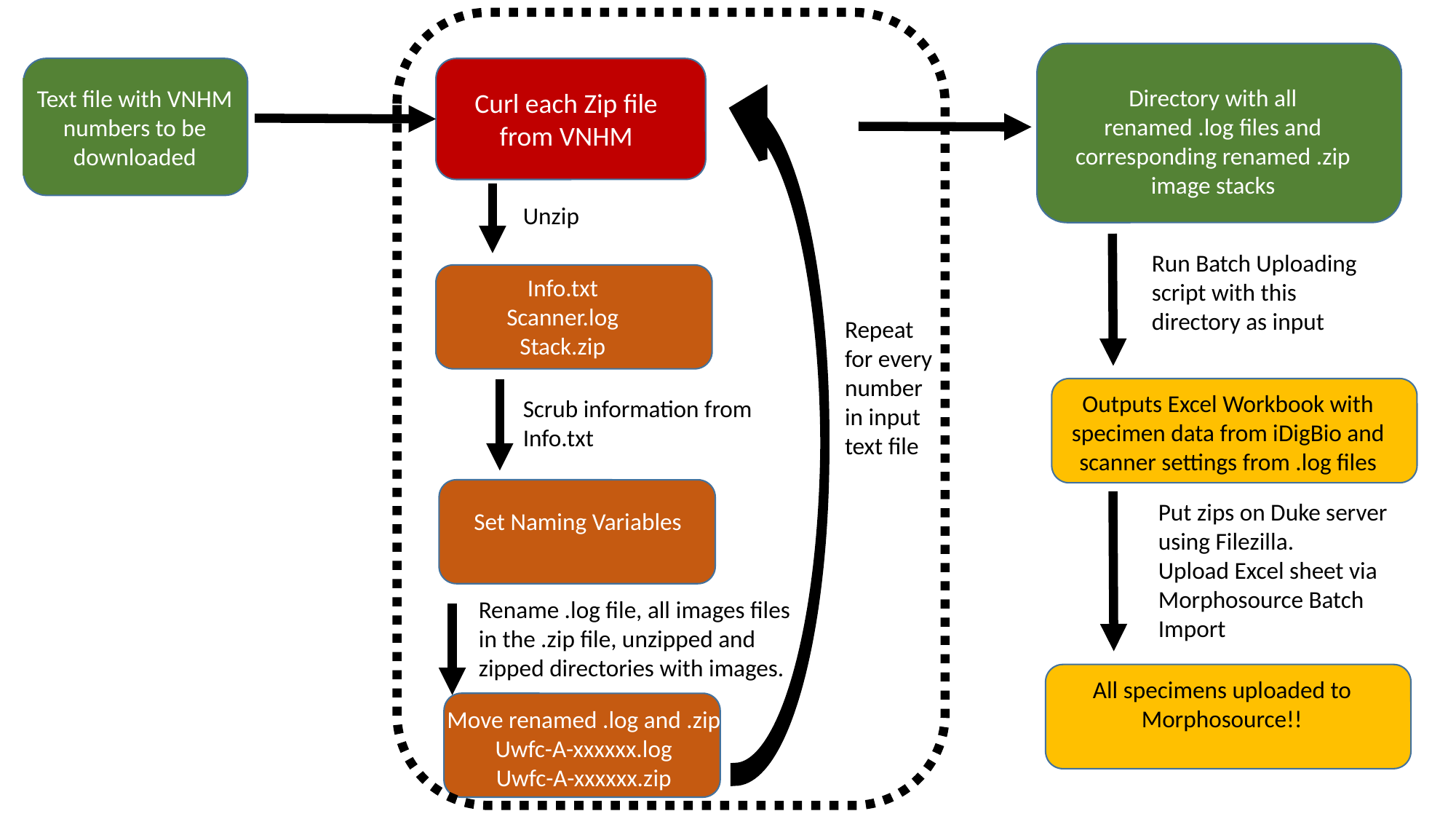

Directory with all renamed .log files and corresponding renamed .zip image stacks

Text file with VNHM numbers to be downloaded

Curl each Zip file from VNHM

Unzip
Run Batch Uploading script with this directory as input

Info.txt
Scanner.log
Stack.zip
Repeat for every number in input text file

Outputs Excel Workbook with specimen data from iDigBio and scanner settings from .log files
Scrub information from Info.txt

Set Naming Variables
Put zips on Duke server using Filezilla.
Upload Excel sheet via Morphosource Batch Import
Rename .log file, all images files in the .zip file, unzipped and zipped directories with images.

All specimens uploaded to Morphosource!!

Move renamed .log and .zip
Uwfc-A-xxxxxx.log
Uwfc-A-xxxxxx.zip